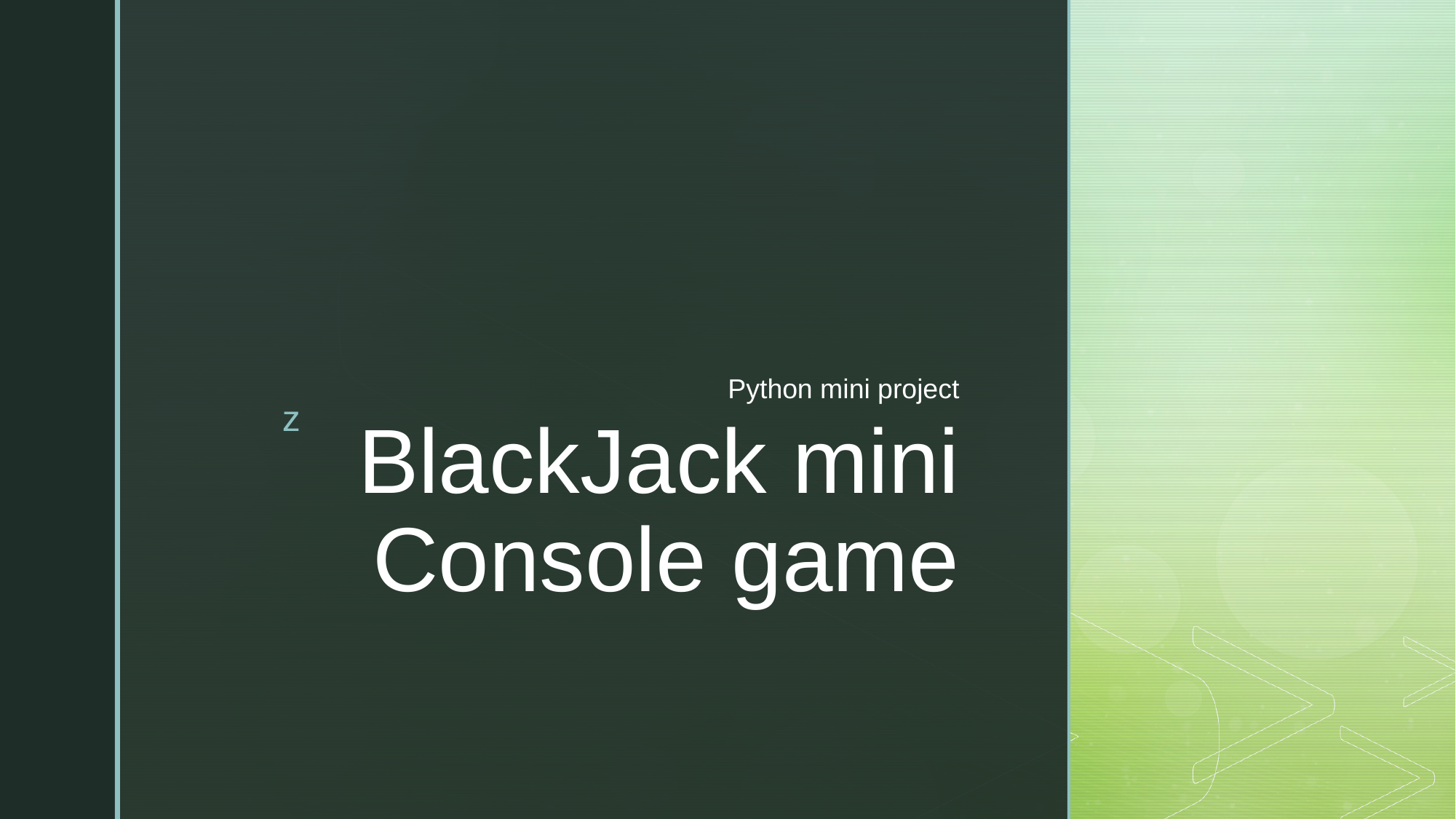

Python mini project
# BlackJack mini Console game